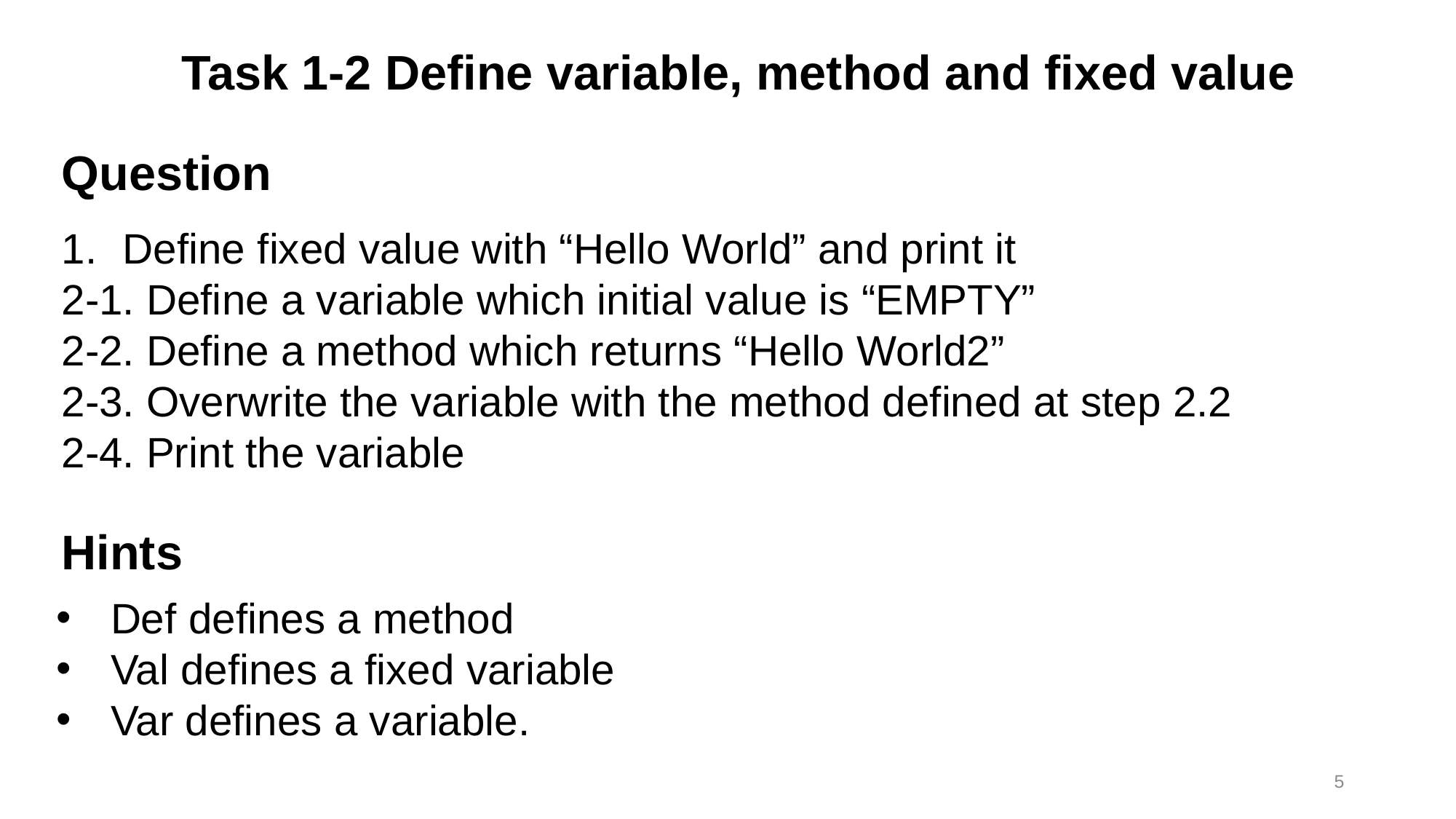

Task 1-2 Define variable, method and fixed value
Question
Define fixed value with “Hello World” and print it
2-1. Define a variable which initial value is “EMPTY”
2-2. Define a method which returns “Hello World2”
2-3. Overwrite the variable with the method defined at step 2.2
2-4. Print the variable
Hints
Def defines a method
Val defines a fixed variable
Var defines a variable.
5